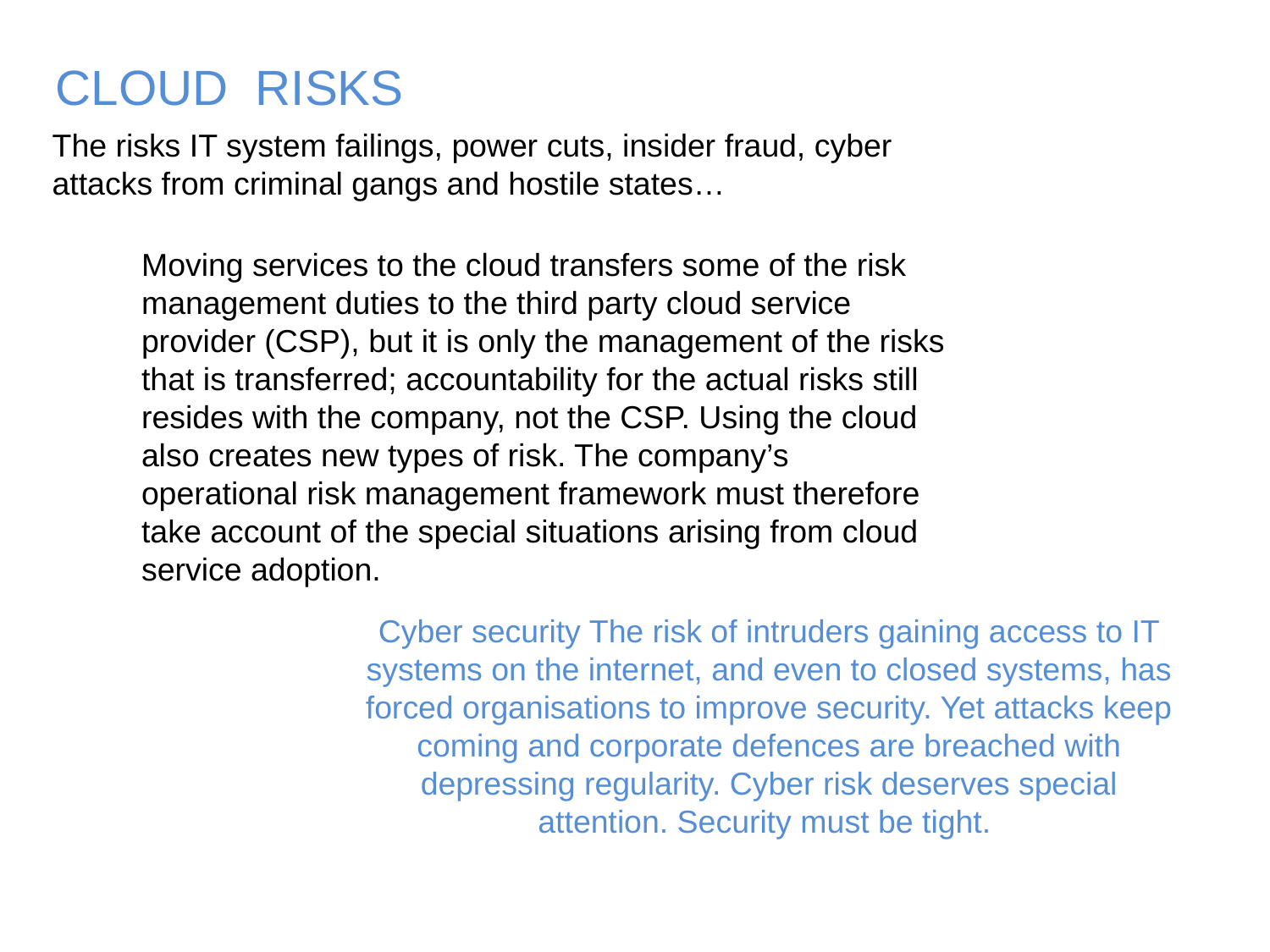

CLOUD  RISKS
The risks IT system failings, power cuts, insider fraud, cyber attacks from criminal gangs and hostile states…
Moving services to the cloud transfers some of the risk management duties to the third party cloud service provider (CSP), but it is only the management of the risks that is transferred; accountability for the actual risks still resides with the company, not the CSP. Using the cloud also creates new types of risk. The company’s operational risk management framework must therefore take account of the special situations arising from cloud service adoption.
Cyber security The risk of intruders gaining access to IT systems on the internet, and even to closed systems, has forced organisations to improve security. Yet attacks keep coming and corporate defences are breached with depressing regularity. Cyber risk deserves special attention. Security must be tight.